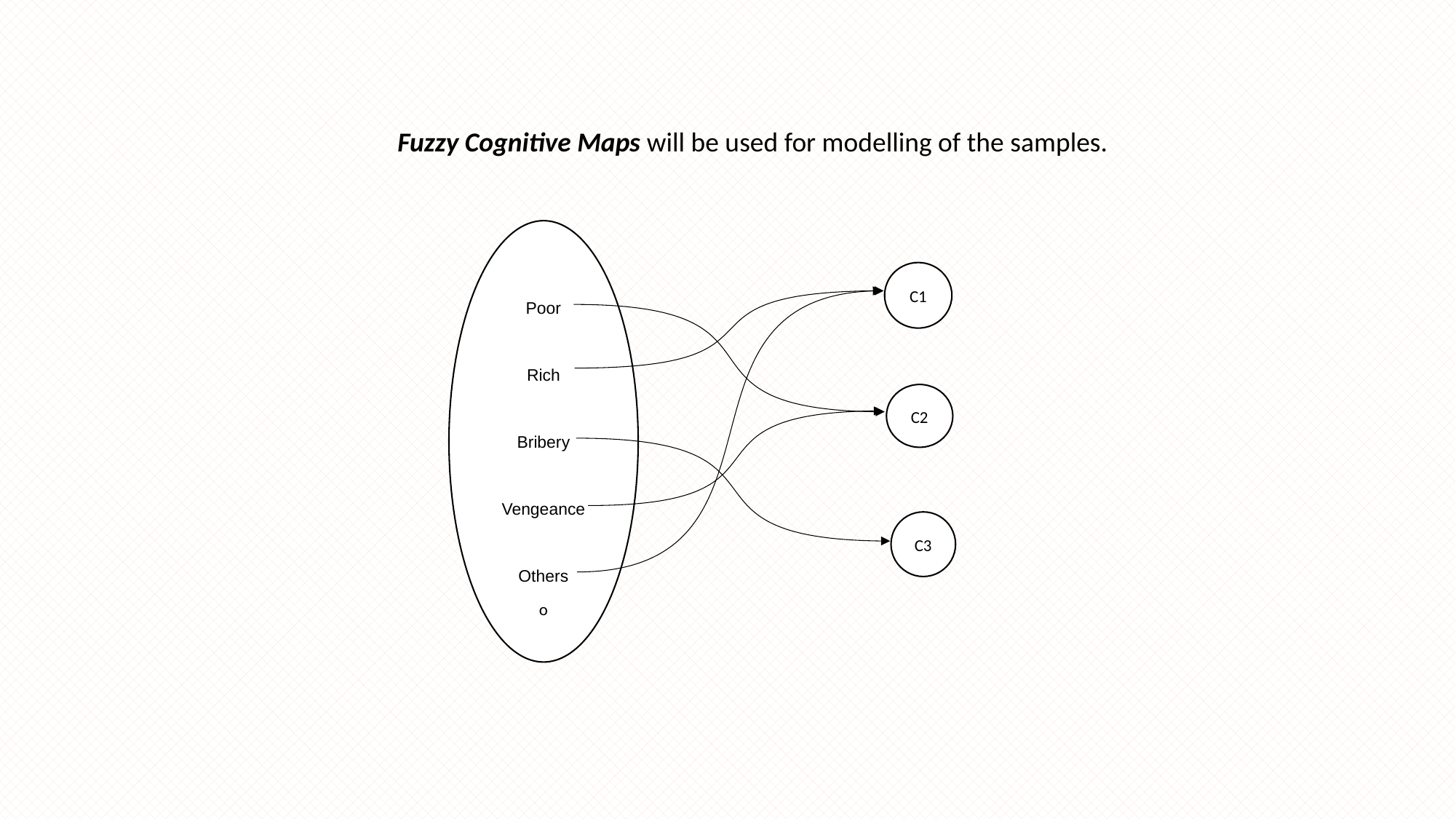

Fuzzy Cognitive Maps will be used for modelling of the samples.

Poor

Rich

Bribery

Vengeance

Others
o

C1
C2
C3